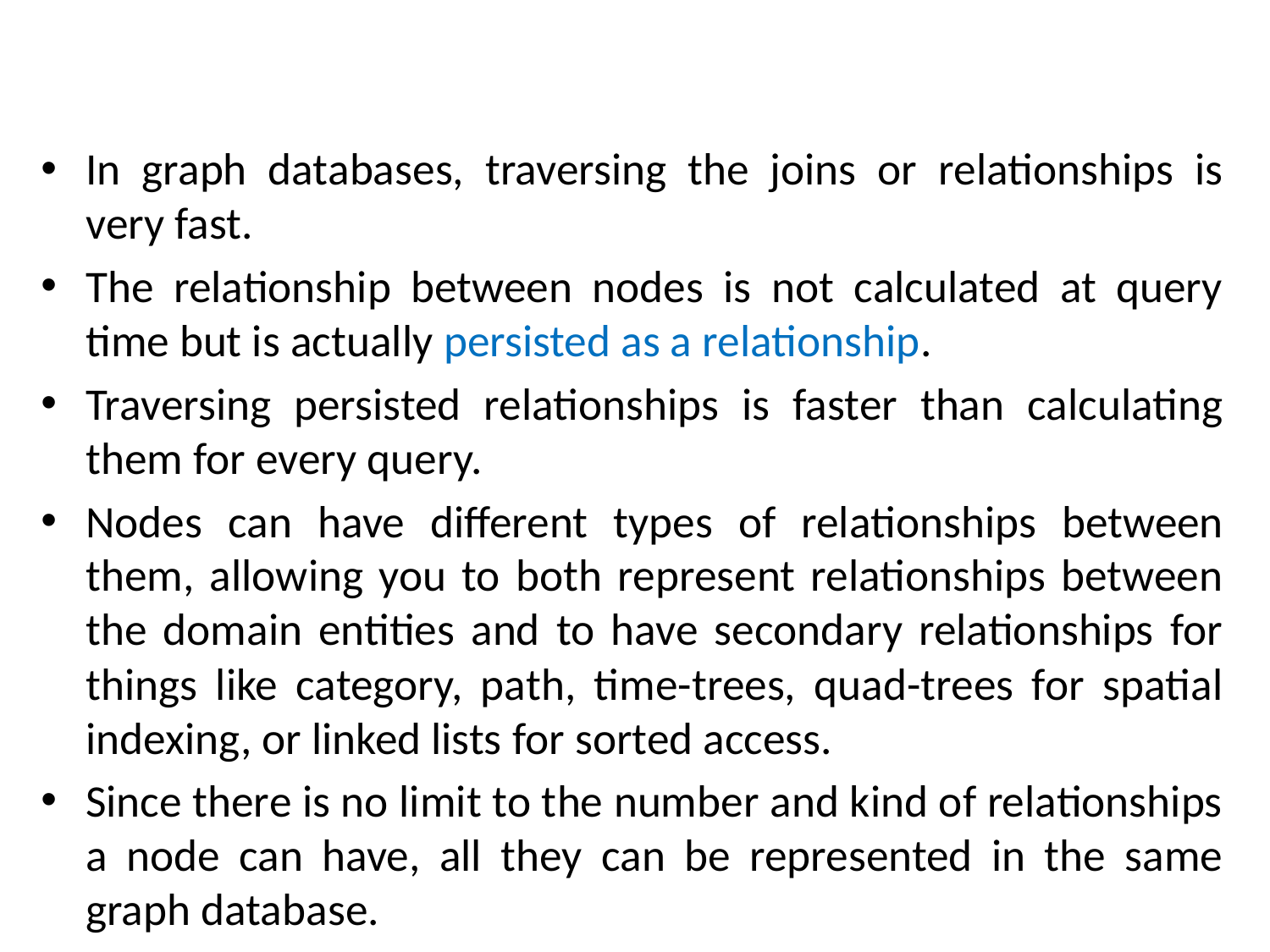

In graph databases, traversing the joins or relationships is very fast.
The relationship between nodes is not calculated at query time but is actually persisted as a relationship.
Traversing persisted relationships is faster than calculating them for every query.
Nodes can have different types of relationships between them, allowing you to both represent relationships between the domain entities and to have secondary relationships for things like category, path, time-trees, quad-trees for spatial indexing, or linked lists for sorted access.
Since there is no limit to the number and kind of relationships a node can have, all they can be represented in the same graph database.